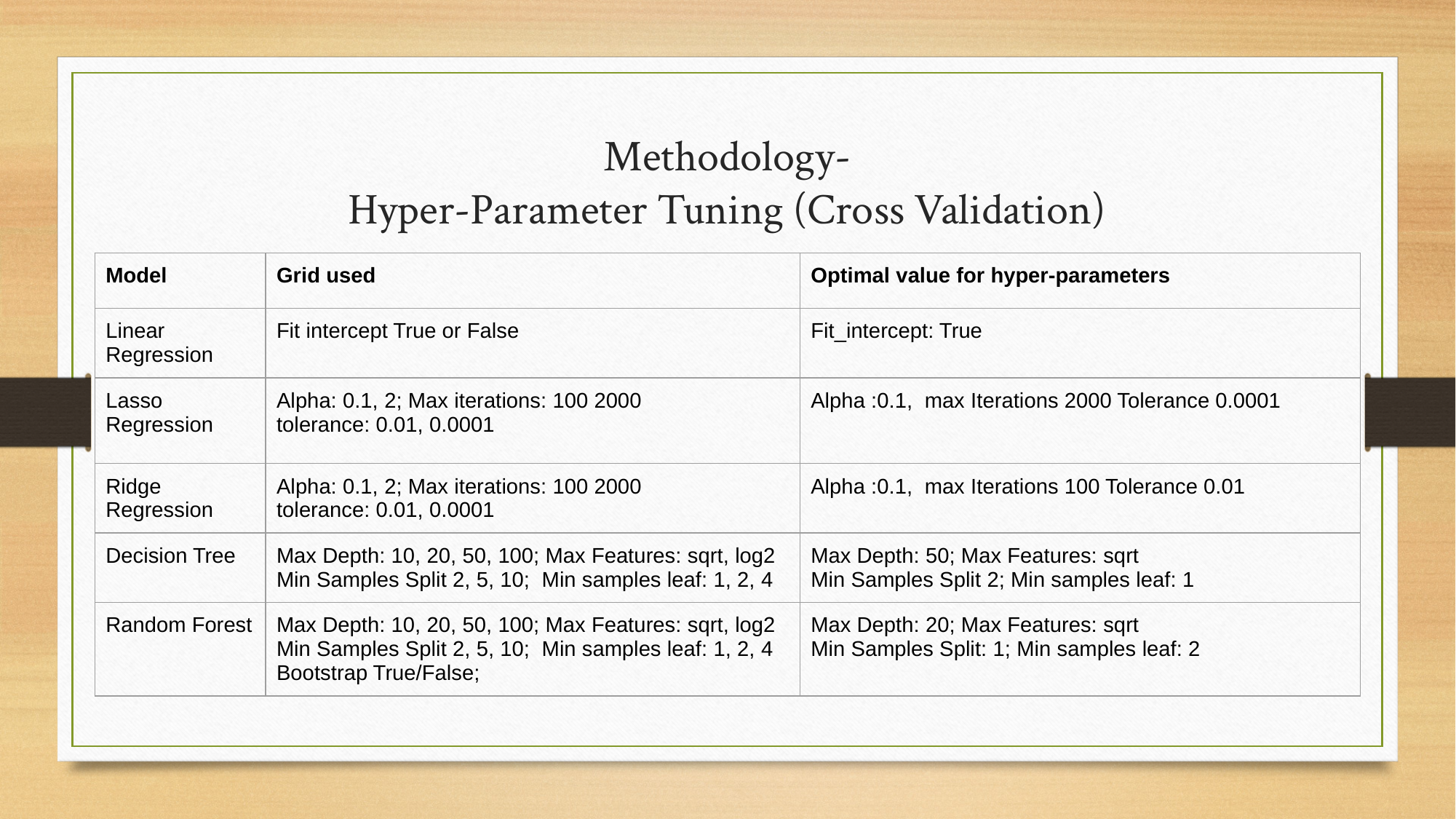

Methodology-
Hyper-Parameter Tuning (Cross Validation)

| Model | Grid used | Optimal value for hyper-parameters |
| --- | --- | --- |
| Linear Regression | Fit intercept True or False | Fit\_intercept: True |
| Lasso Regression | Alpha: 0.1, 2; Max iterations: 100 2000 tolerance: 0.01, 0.0001 | Alpha :0.1, max Iterations 2000 Tolerance 0.0001 |
| Ridge Regression | Alpha: 0.1, 2; Max iterations: 100 2000 tolerance: 0.01, 0.0001 | Alpha :0.1, max Iterations 100 Tolerance 0.01 |
| Decision Tree | Max Depth: 10, 20, 50, 100; Max Features: sqrt, log2 Min Samples Split 2, 5, 10; Min samples leaf: 1, 2, 4 | Max Depth: 50; Max Features: sqrt Min Samples Split 2; Min samples leaf: 1 |
| Random Forest | Max Depth: 10, 20, 50, 100; Max Features: sqrt, log2 Min Samples Split 2, 5, 10; Min samples leaf: 1, 2, 4 Bootstrap True/False; | Max Depth: 20; Max Features: sqrt Min Samples Split: 1; Min samples leaf: 2 |